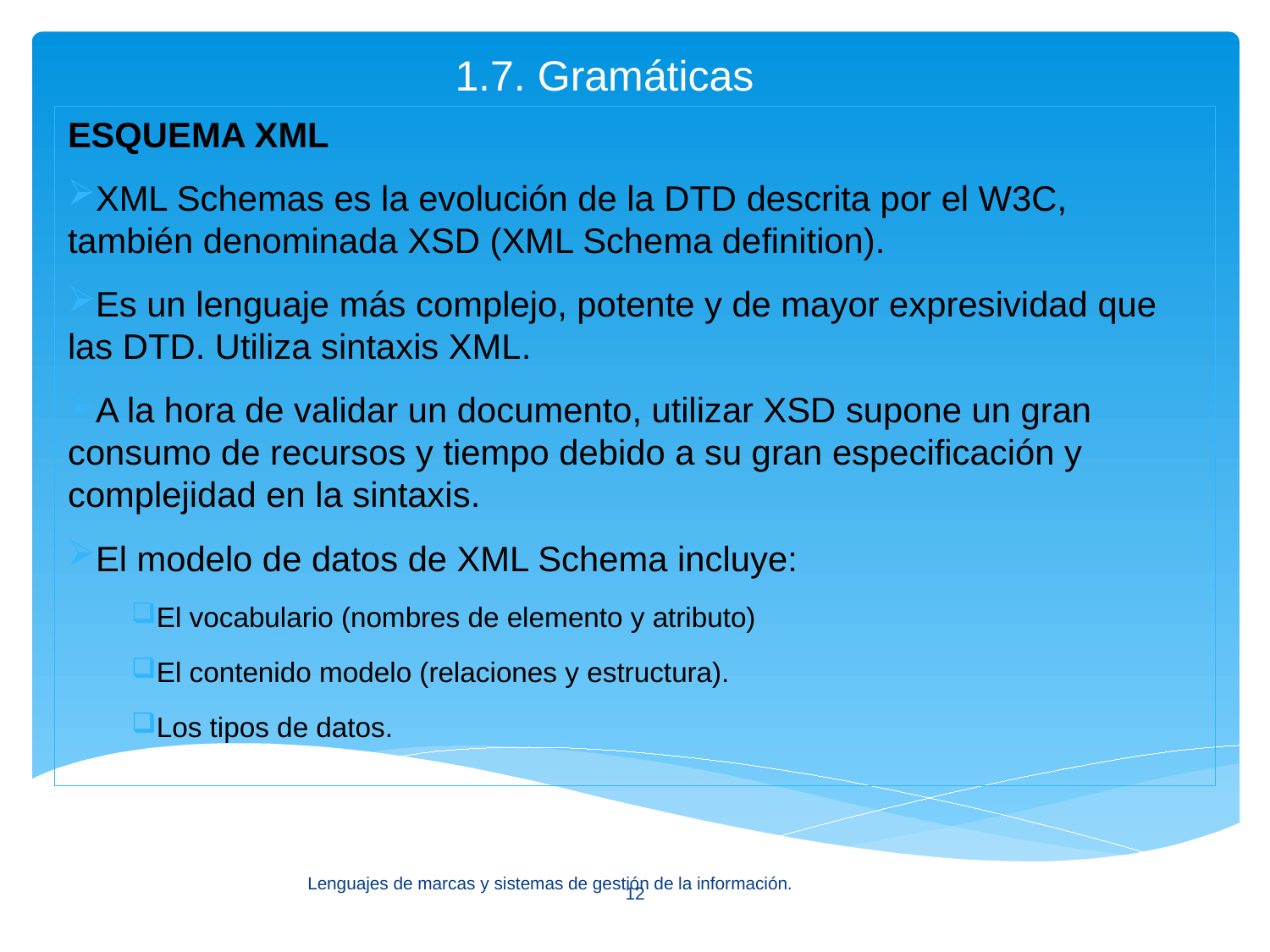

# 1.7. Gramáticas
ESQUEMA XML
XML Schemas es la evolución de la DTD descrita por el W3C, también denominada XSD (XML Schema definition).
Es un lenguaje más complejo, potente y de mayor expresividad que las DTD. Utiliza sintaxis XML.
A la hora de validar un documento, utilizar XSD supone un gran consumo de recursos y tiempo debido a su gran especificación y complejidad en la sintaxis.
El modelo de datos de XML Schema incluye:
El vocabulario (nombres de elemento y atributo)
El contenido modelo (relaciones y estructura).
Los tipos de datos.

Lenguajes de marcas y sistemas de gestión de la información.
12